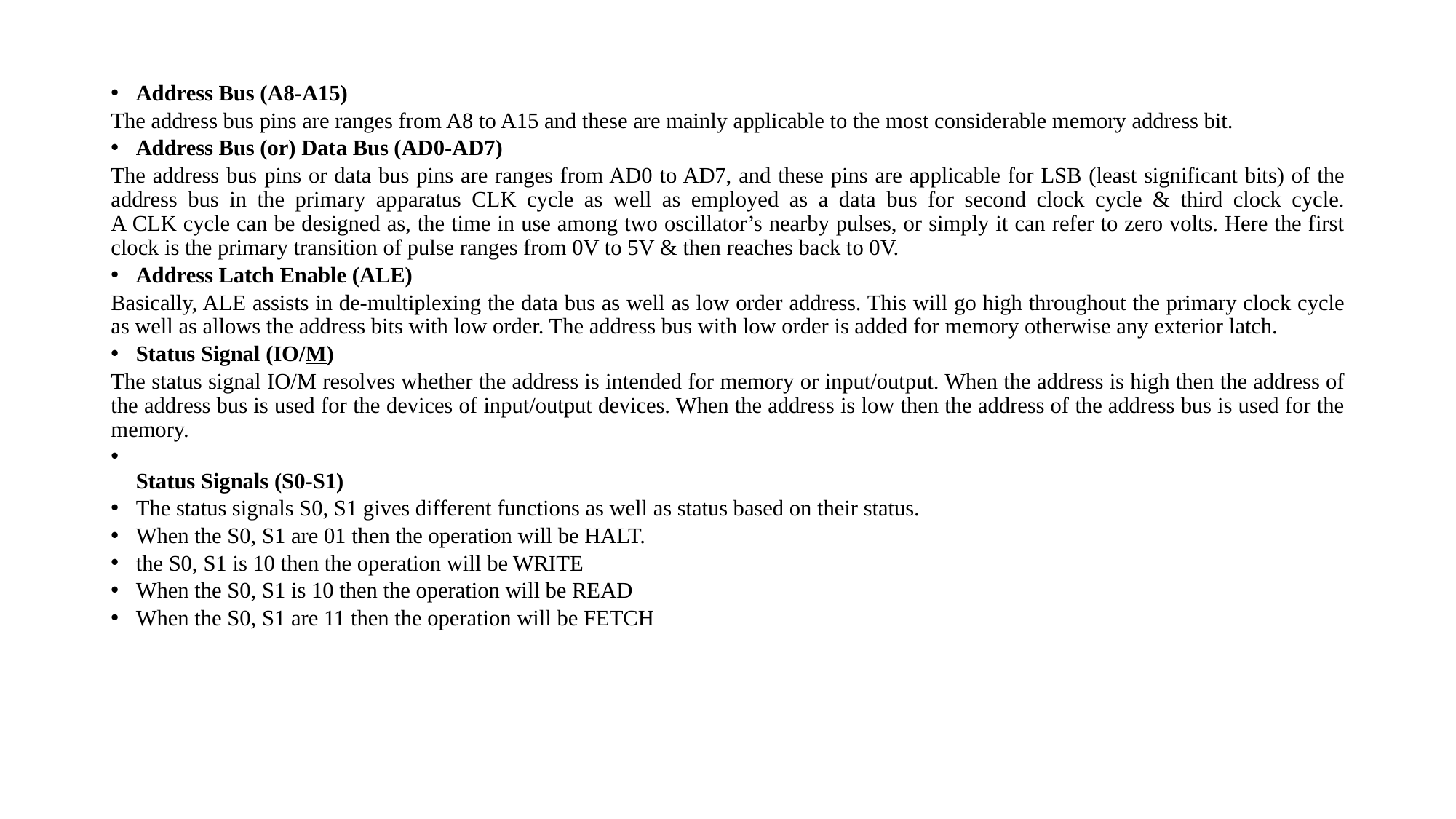

Address Bus (A8-A15)
The address bus pins are ranges from A8 to A15 and these are mainly applicable to the most considerable memory address bit.
Address Bus (or) Data Bus (AD0-AD7)
The address bus pins or data bus pins are ranges from AD0 to AD7, and these pins are applicable for LSB (least significant bits) of the address bus in the primary apparatus CLK cycle as well as employed as a data bus for second clock cycle & third clock cycle.
A CLK cycle can be designed as, the time in use among two oscillator’s nearby pulses, or simply it can refer to zero volts. Here the first clock is the primary transition of pulse ranges from 0V to 5V & then reaches back to 0V.
Address Latch Enable (ALE)
Basically, ALE assists in de-multiplexing the data bus as well as low order address. This will go high throughout the primary clock cycle as well as allows the address bits with low order. The address bus with low order is added for memory otherwise any exterior latch.
Status Signal (IO/M)
The status signal IO/M resolves whether the address is intended for memory or input/output. When the address is high then the address of the address bus is used for the devices of input/output devices. When the address is low then the address of the address bus is used for the memory.
Status Signals (S0-S1)
The status signals S0, S1 gives different functions as well as status based on their status.
When the S0, S1 are 01 then the operation will be HALT.
the S0, S1 is 10 then the operation will be WRITE
When the S0, S1 is 10 then the operation will be READ
When the S0, S1 are 11 then the operation will be FETCH